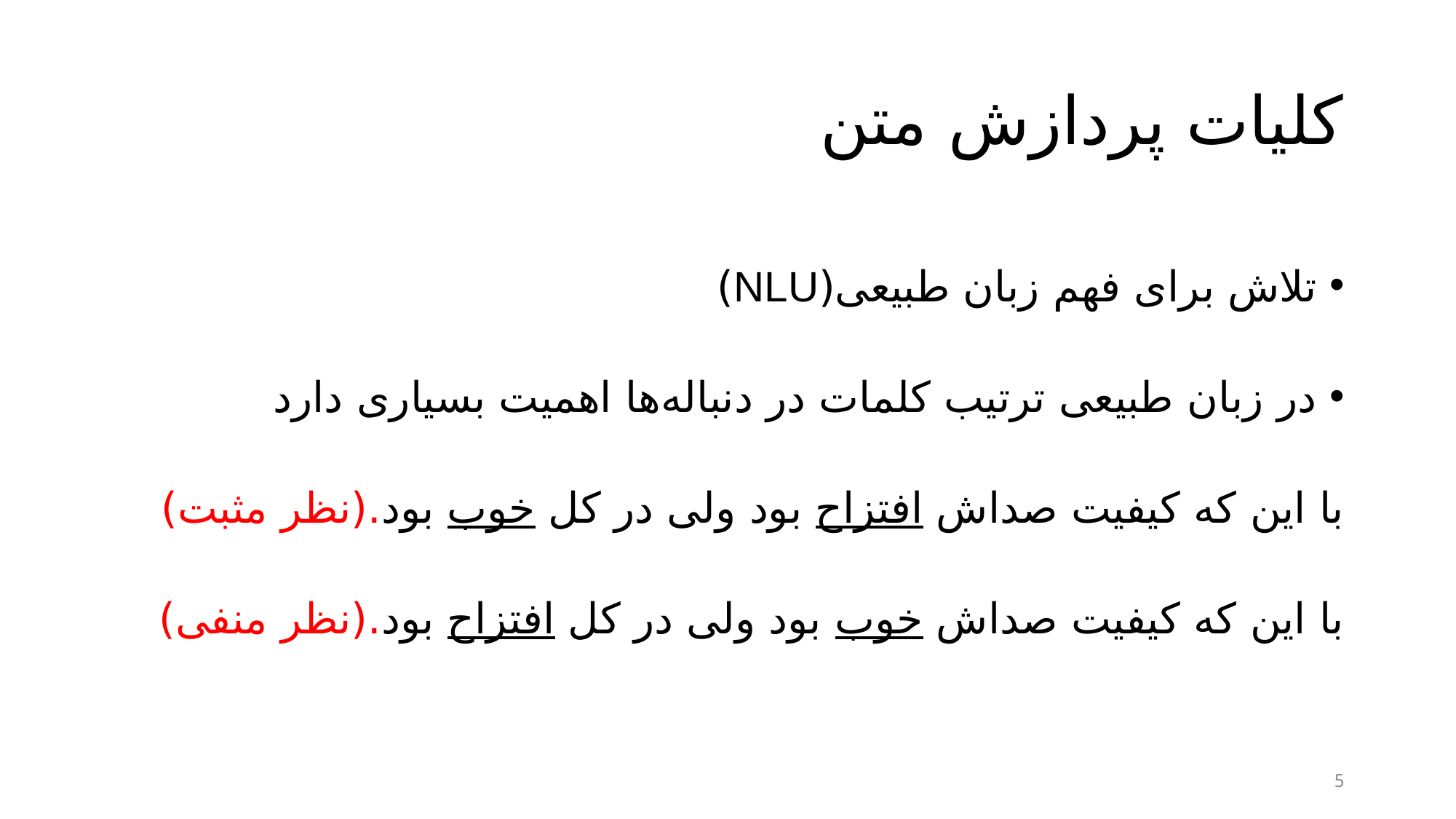

# کلیات پردازش متن
تلاش برای فهم زبان طبیعی(NLU)
در زبان طبیعی ترتیب کلمات در دنباله‌ها اهمیت بسیاری دارد
	با این که کیفیت صداش افتزاح بود ولی در کل خوب بود.(نظر مثبت)
	با این که کیفیت صداش خوب بود ولی در کل افتزاح بود.(نظر منفی)

5